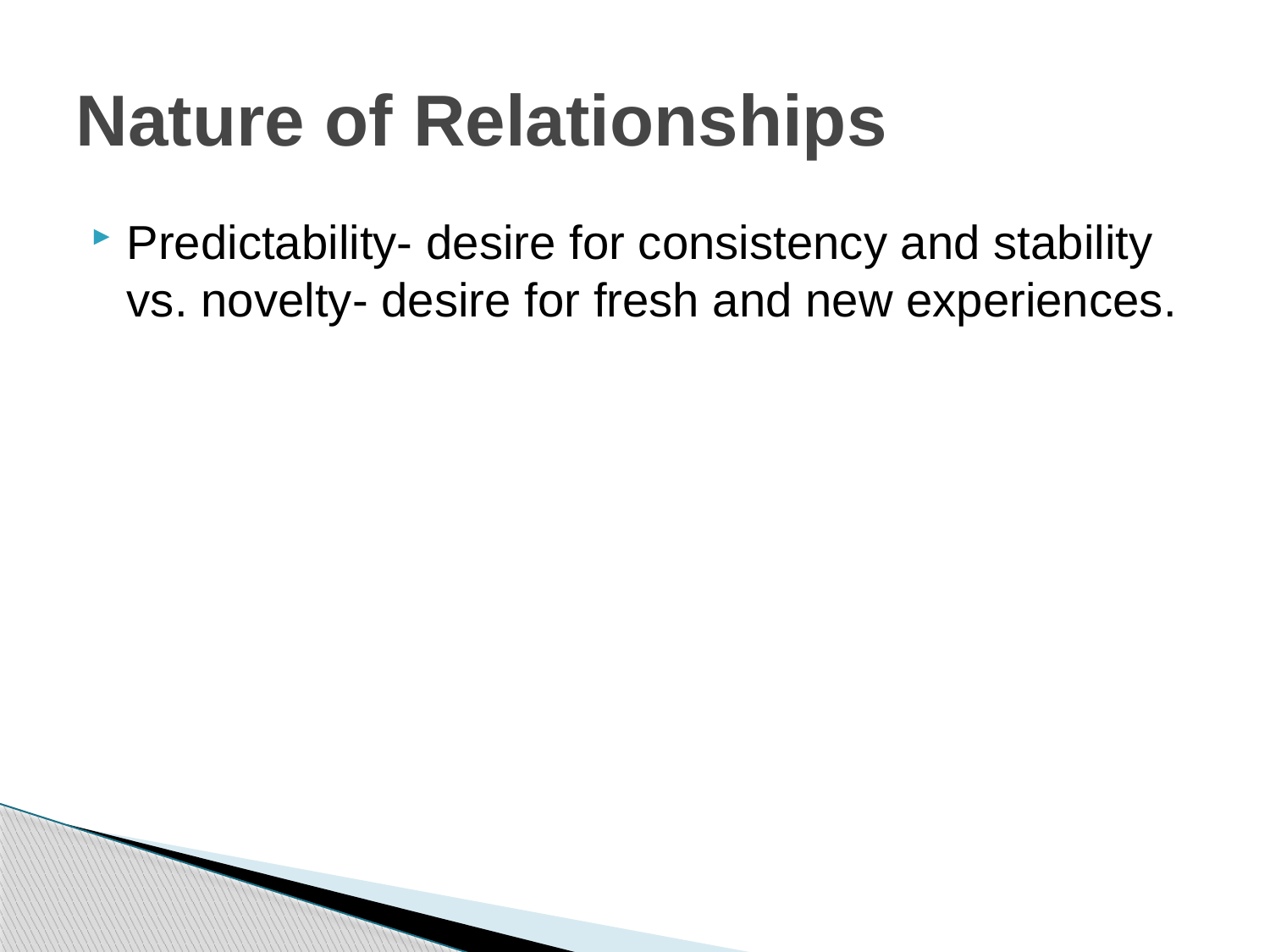

# Nature of Relationships
Predictability- desire for consistency and stability vs. novelty- desire for fresh and new experiences.